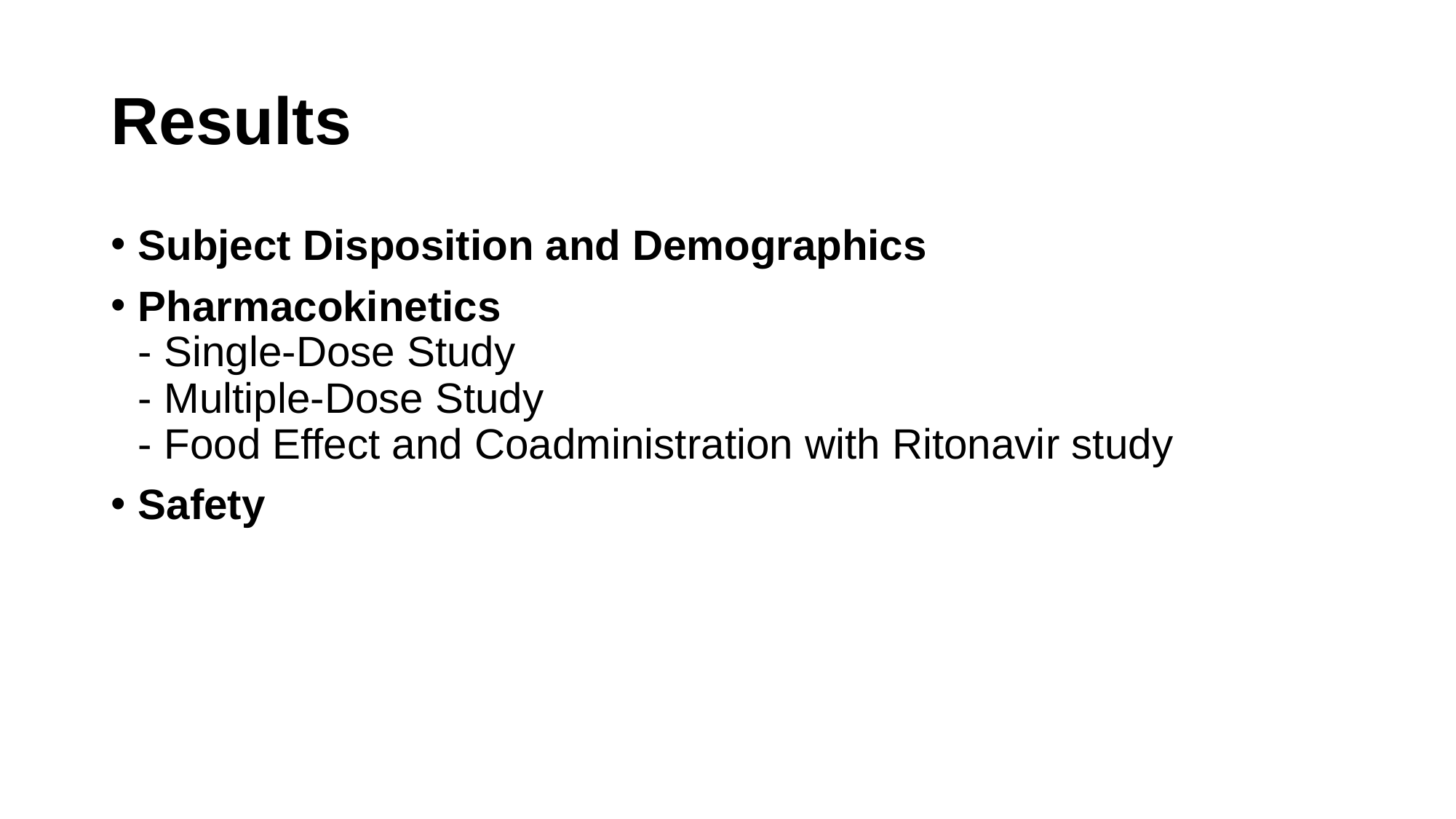

# Results
Subject Disposition and Demographics
Pharmacokinetics
- Single-Dose Study
- Multiple-Dose Study
- Food Effect and Coadministration with Ritonavir study
Safety